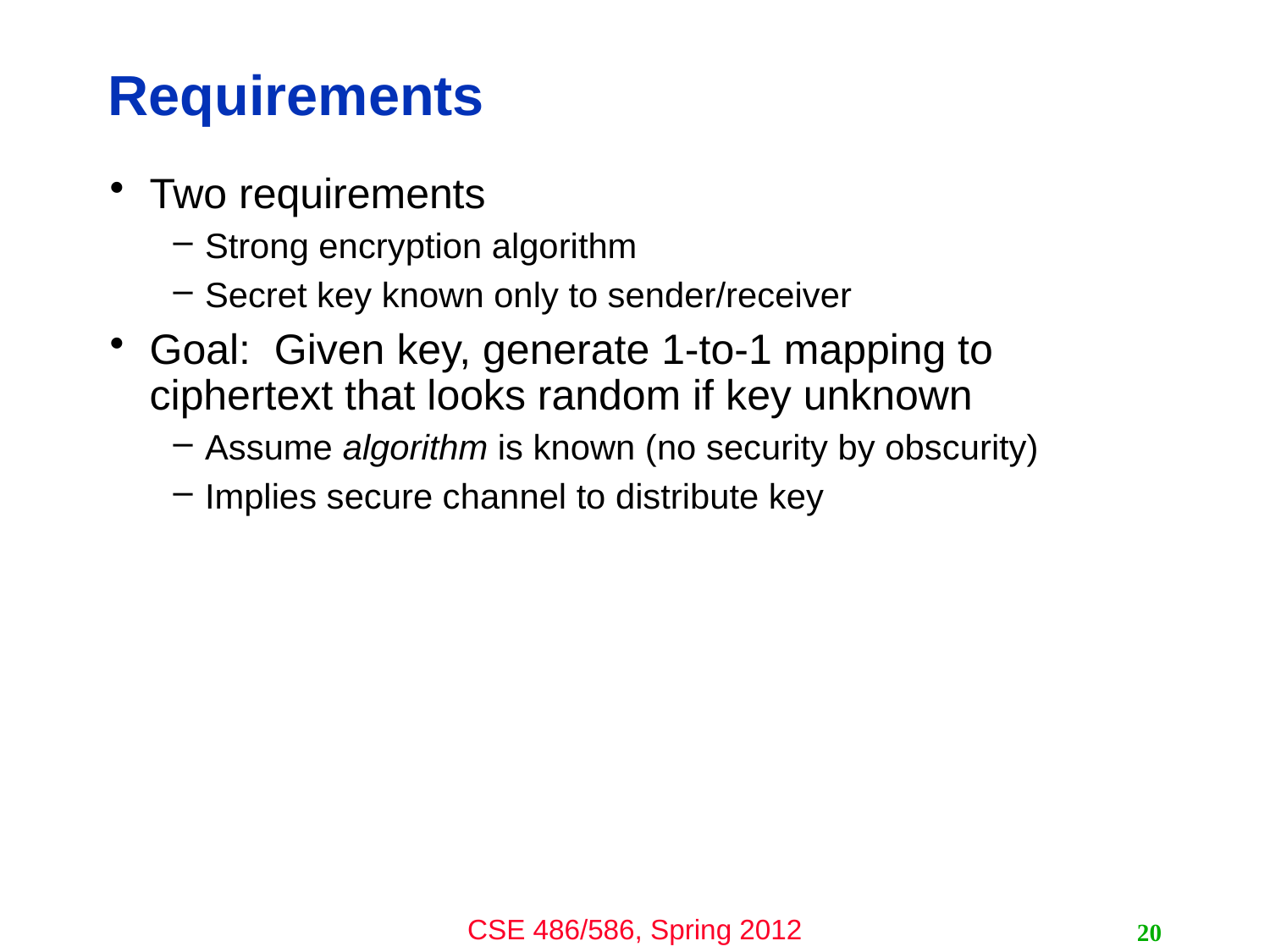

# Requirements
Two requirements
Strong encryption algorithm
Secret key known only to sender/receiver
Goal:  Given key, generate 1-to-1 mapping to ciphertext that looks random if key unknown
Assume algorithm is known (no security by obscurity)
Implies secure channel to distribute key
20